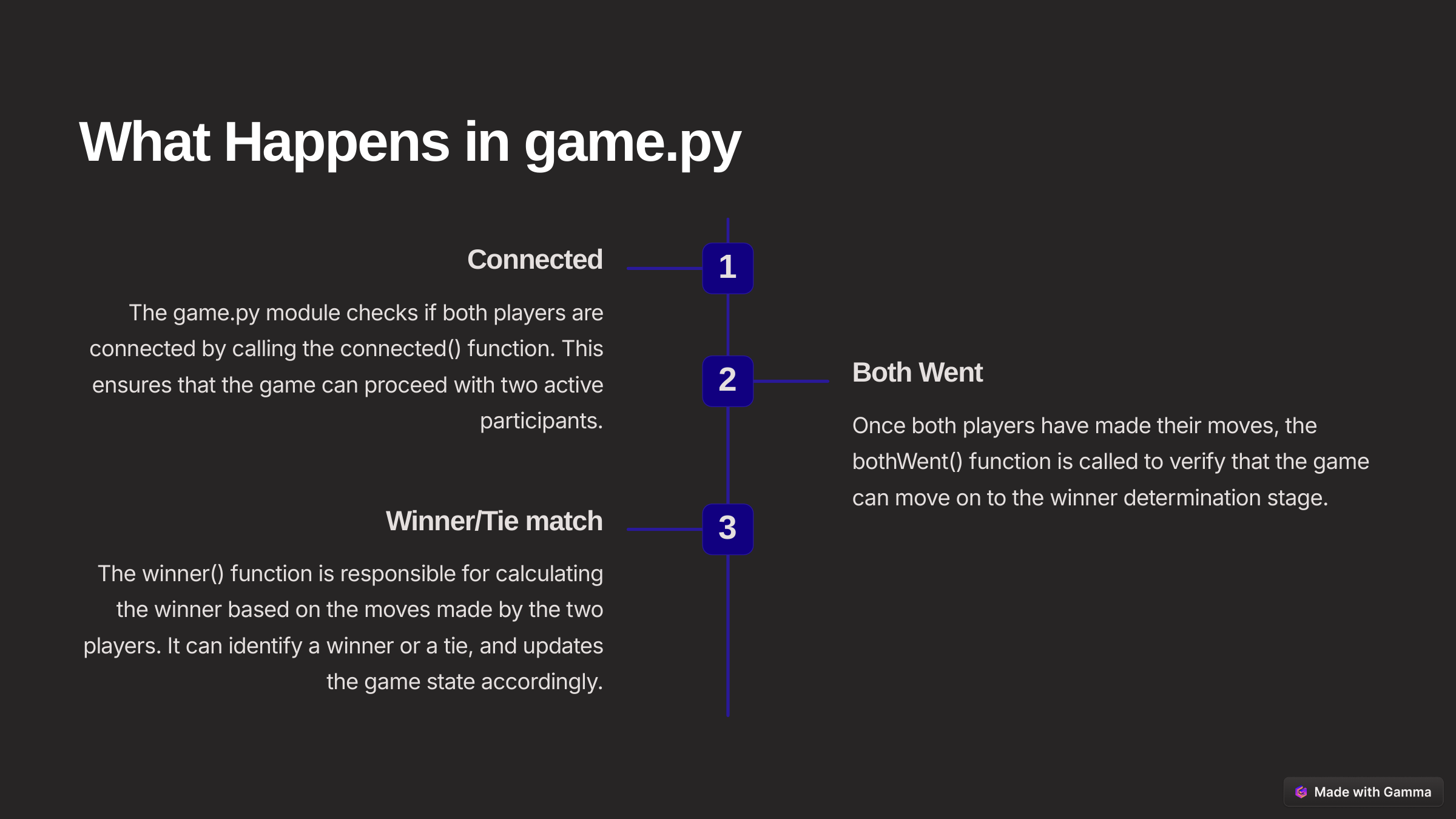

What Happens in game.py

Connected

1

The game.py module checks if both players are connected by calling the connected() function. This ensures that the game can proceed with two active participants.
Both Went

2

Once both players have made their moves, the bothWent() function is called to verify that the game can move on to the winner determination stage.
Winner/Tie match

3

The winner() function is responsible for calculating the winner based on the moves made by the two players. It can identify a winner or a tie, and updates the game state accordingly.